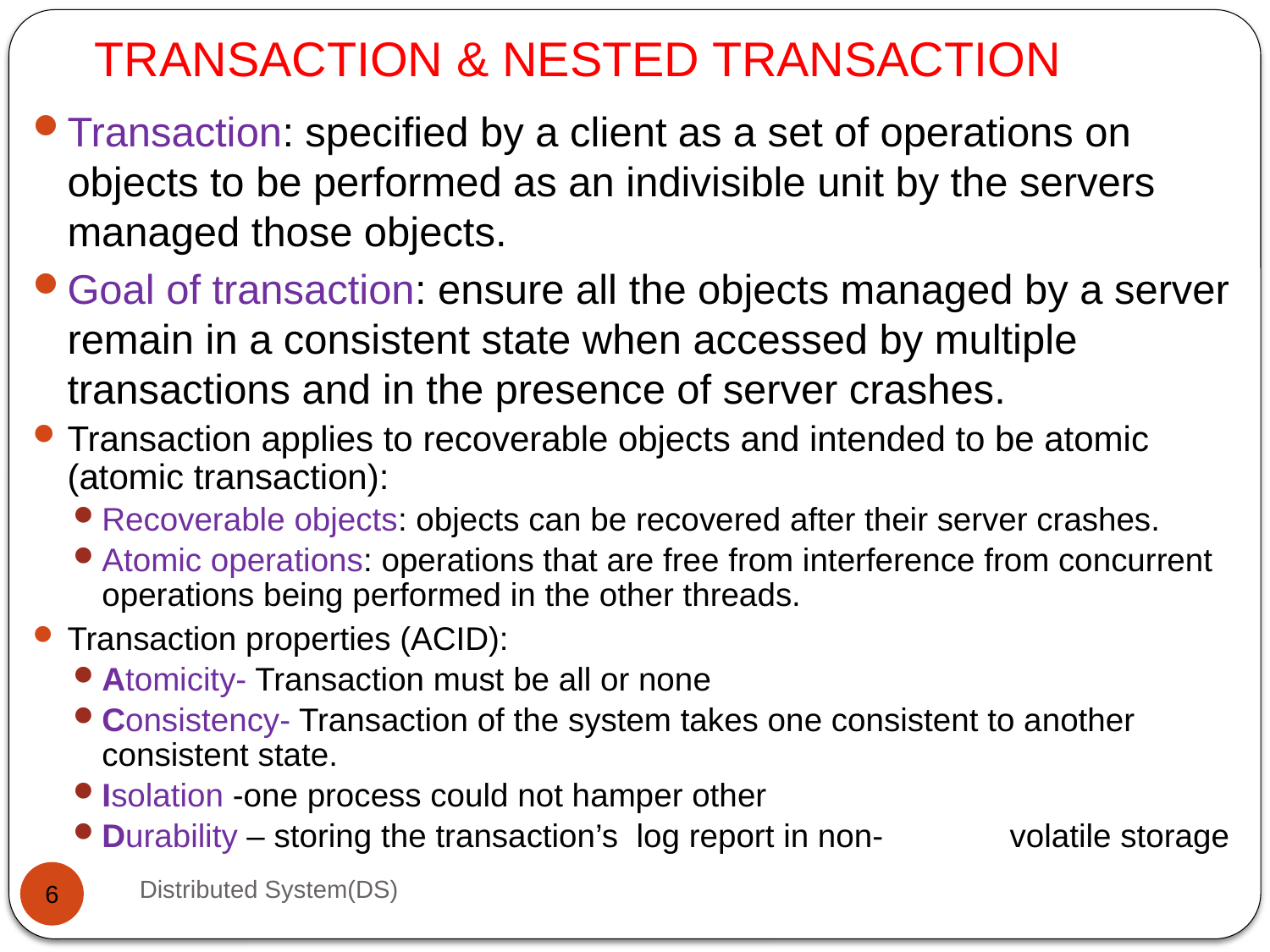

# TRANSACTION & NESTED TRANSACTION
Transaction: specified by a client as a set of operations on objects to be performed as an indivisible unit by the servers managed those objects.
Goal of transaction: ensure all the objects managed by a server remain in a consistent state when accessed by multiple transactions and in the presence of server crashes.
Transaction applies to recoverable objects and intended to be atomic (atomic transaction):
Recoverable objects: objects can be recovered after their server crashes.
Atomic operations: operations that are free from interference from concurrent operations being performed in the other threads.
Transaction properties (ACID):
Atomicity- Transaction must be all or none
Consistency- Transaction of the system takes one consistent to another consistent state.
Isolation -one process could not hamper other
Durability – storing the transaction’s  log report in non-    			      volatile storage

Distributed System(DS)
6